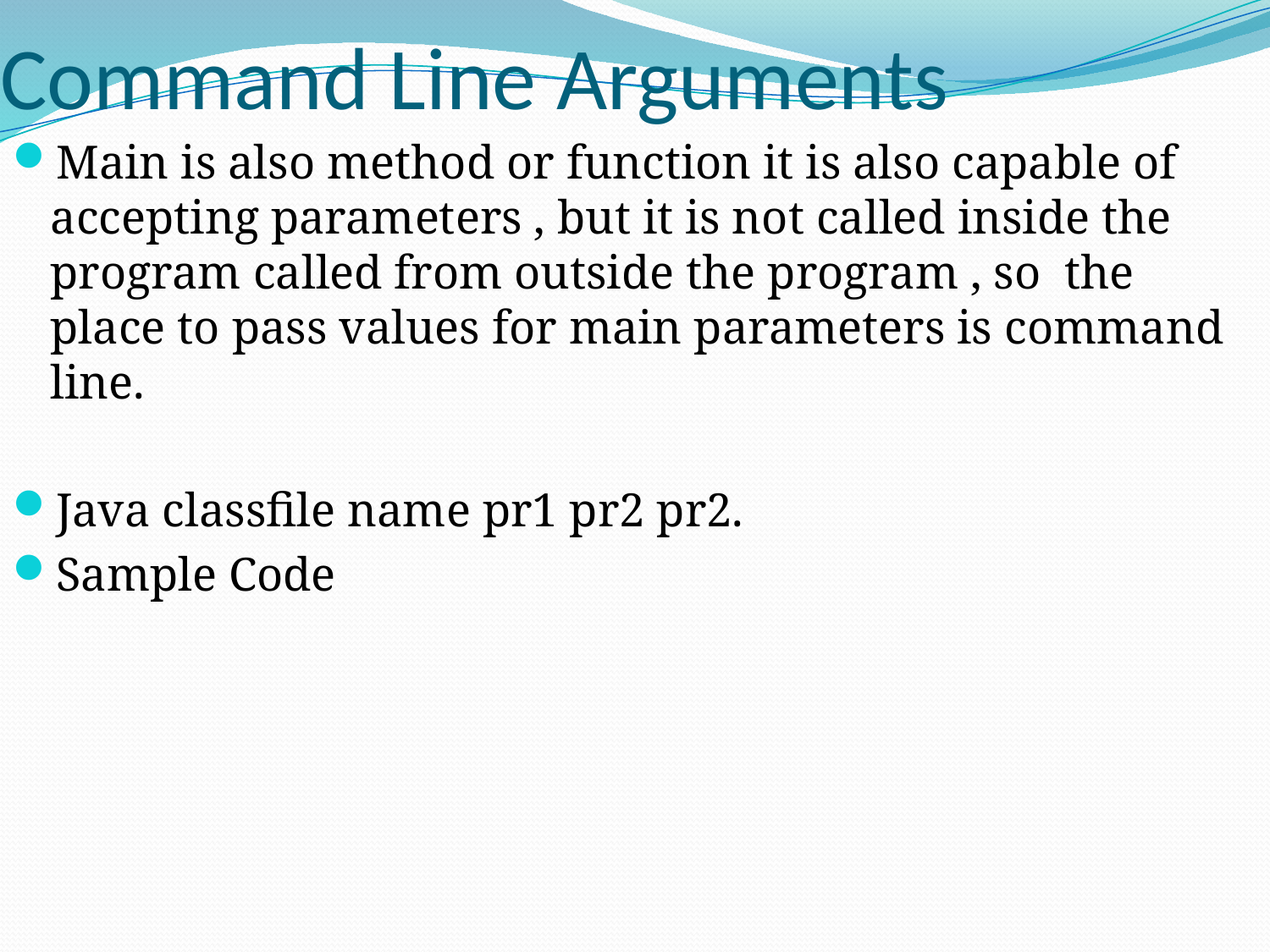

# Command Line Arguments
Main is also method or function it is also capable of accepting parameters , but it is not called inside the program called from outside the program , so  the place to pass values for main parameters is command line.

Java classfile name pr1 pr2 pr2.
Sample Code